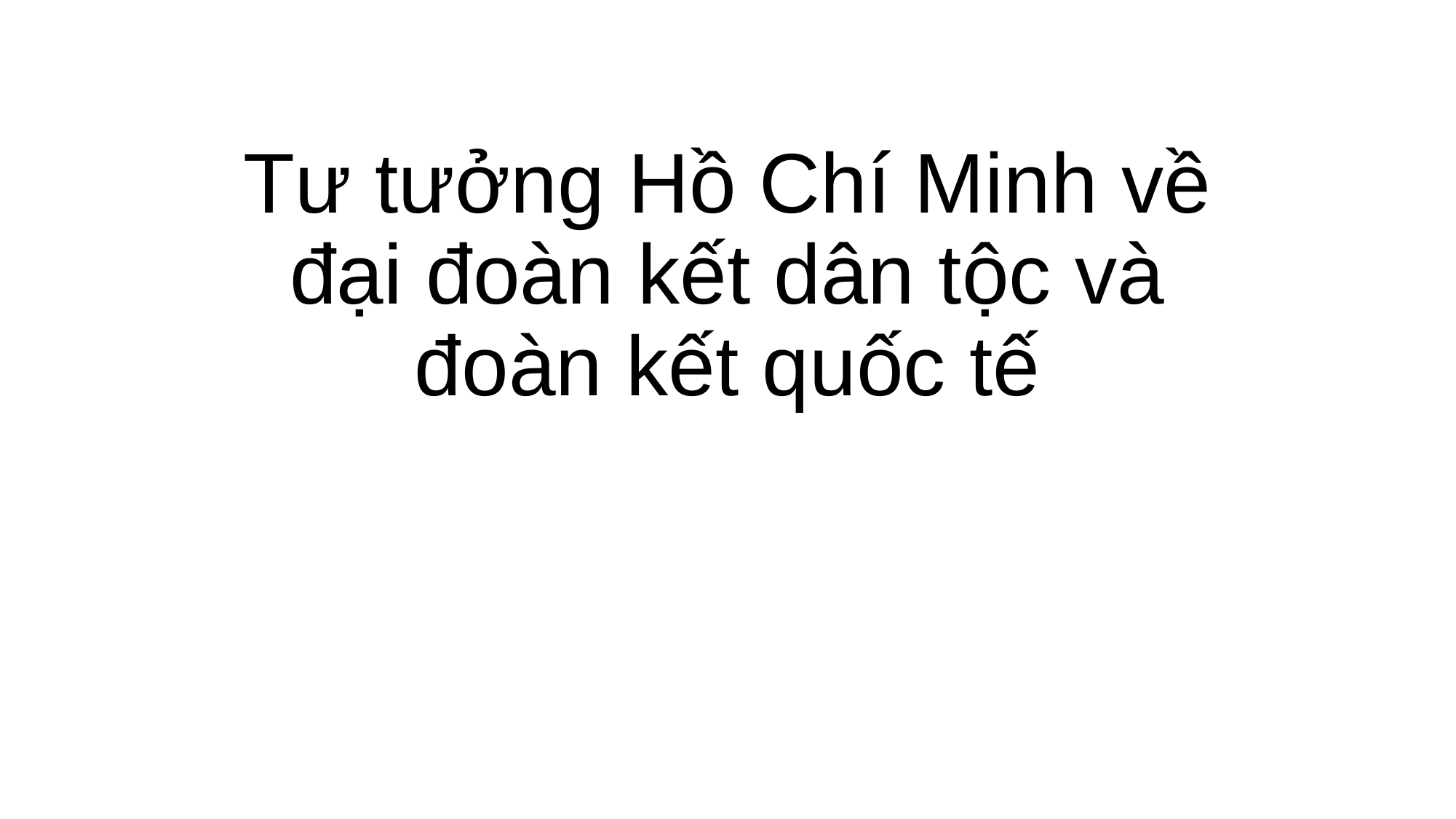

# Tư tưởng Hồ Chí Minh về đại đoàn kết dân tộc và đoàn kết quốc tế